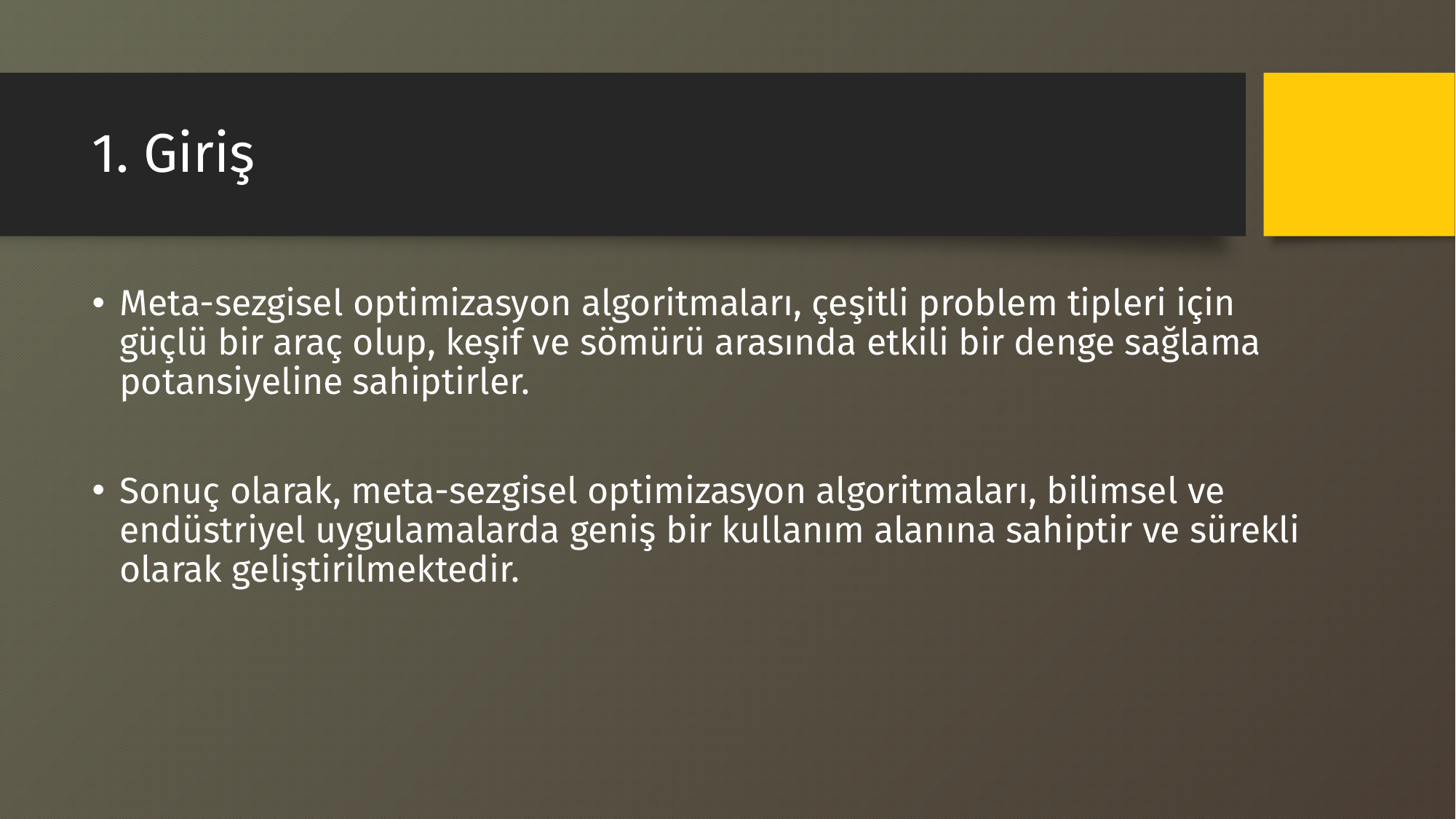

# 1. Giriş
Meta-sezgisel optimizasyon algoritmaları, çeşitli problem tipleri için güçlü bir araç olup, keşif ve sömürü arasında etkili bir denge sağlama potansiyeline sahiptirler.

Sonuç olarak, meta-sezgisel optimizasyon algoritmaları, bilimsel ve endüstriyel uygulamalarda geniş bir kullanım alanına sahiptir ve sürekli olarak geliştirilmektedir.